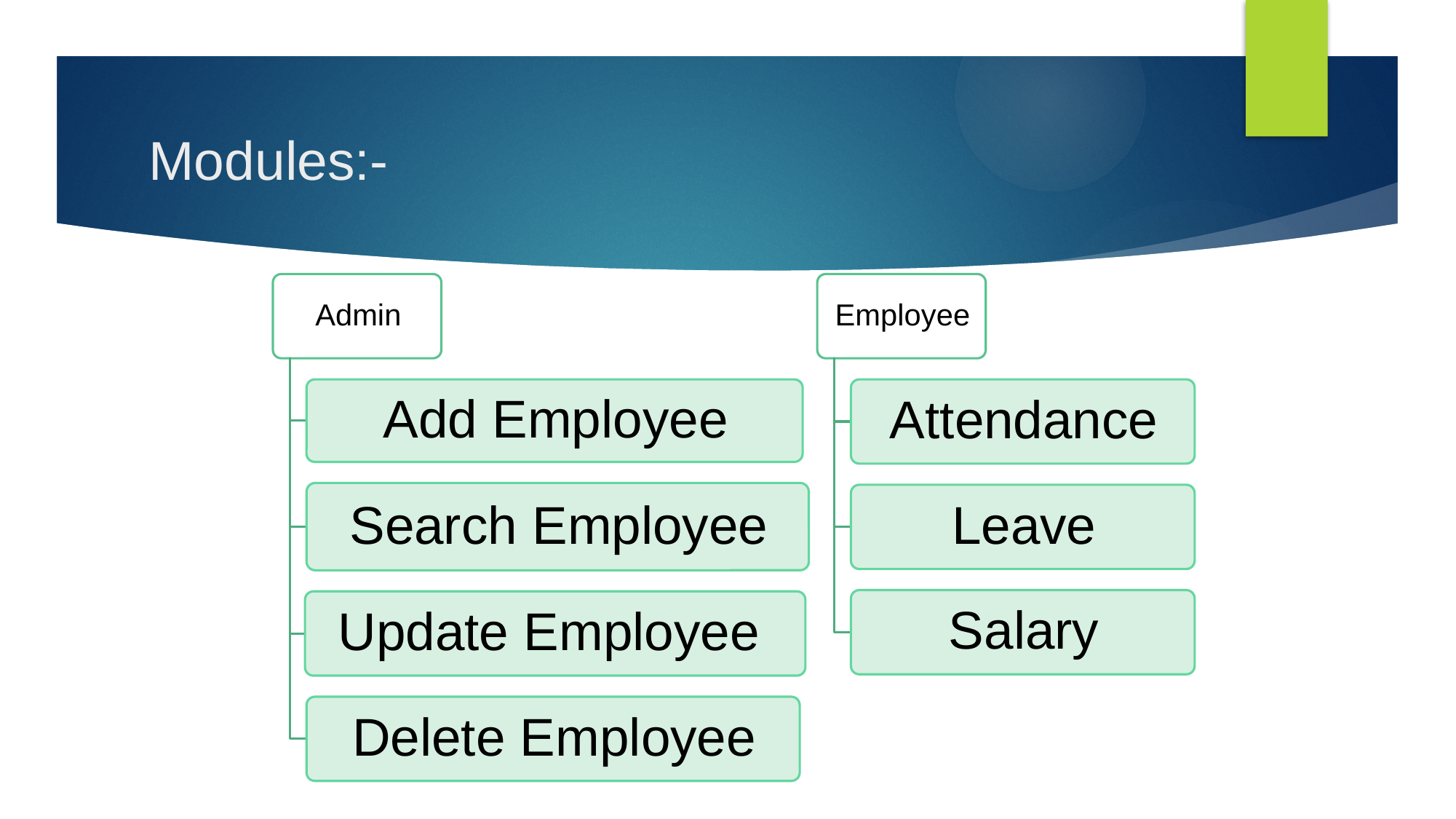

# Modules:-
Admin
Add Employee
Search Employee
Update Employee
Delete Employee
Employee
Attendance
Leave
Salary